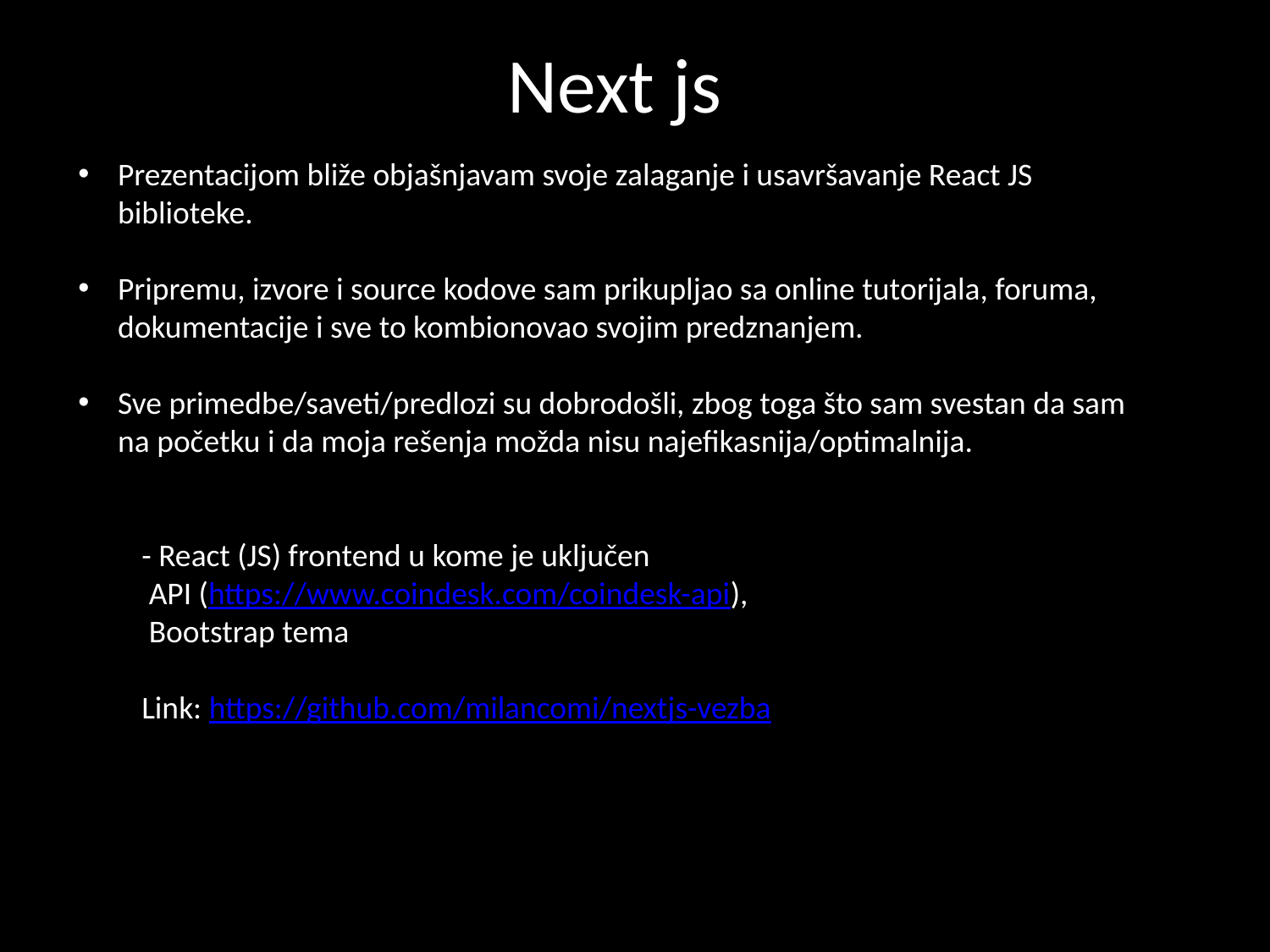

# Next js
Prezentacijom bliže objašnjavam svoje zalaganje i usavršavanje React JS biblioteke.

Pripremu, izvore i source kodove sam prikupljao sa online tutorijala, foruma, dokumentacije i sve to kombionovao svojim predznanjem.

Sve primedbe/saveti/predlozi su dobrodošli, zbog toga što sam svestan da sam na početku i da moja rešenja možda nisu najefikasnija/optimalnija.

- React (JS) frontend u kome je uključen
 API (https://www.coindesk.com/coindesk-api),
 Bootstrap tema

Link: https://github.com/milancomi/nextjs-vezba